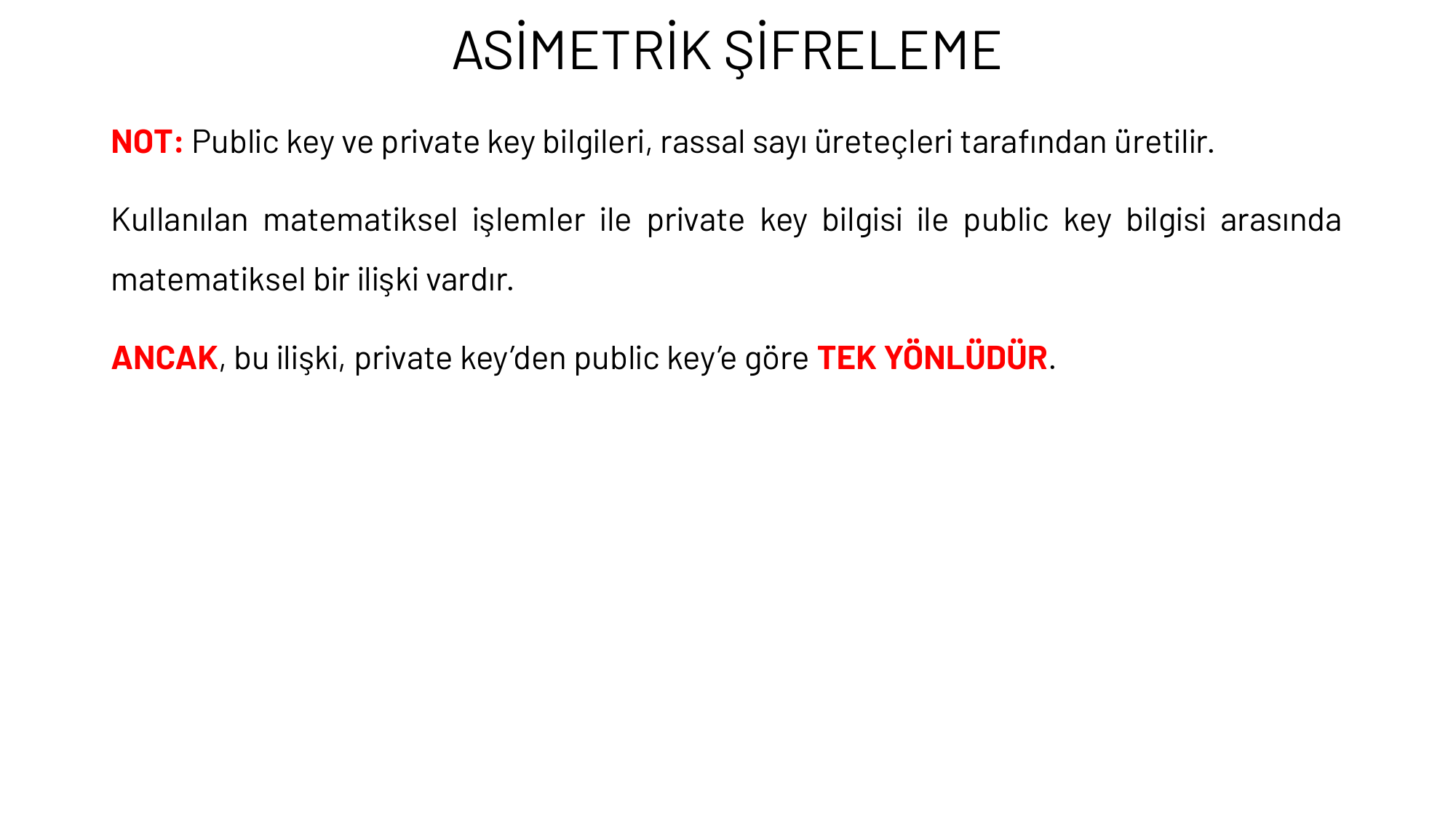

# ASİMETRİK ŞİFRELEME
NOT: Public key ve private key bilgileri, rassal sayı üreteçleri tarafından üretilir.
Kullanılan matematiksel işlemler ile private key bilgisi ile public key bilgisi arasında matematiksel bir ilişki vardır.
ANCAK, bu ilişki, private key’den public key’e göre TEK YÖNLÜDÜR.